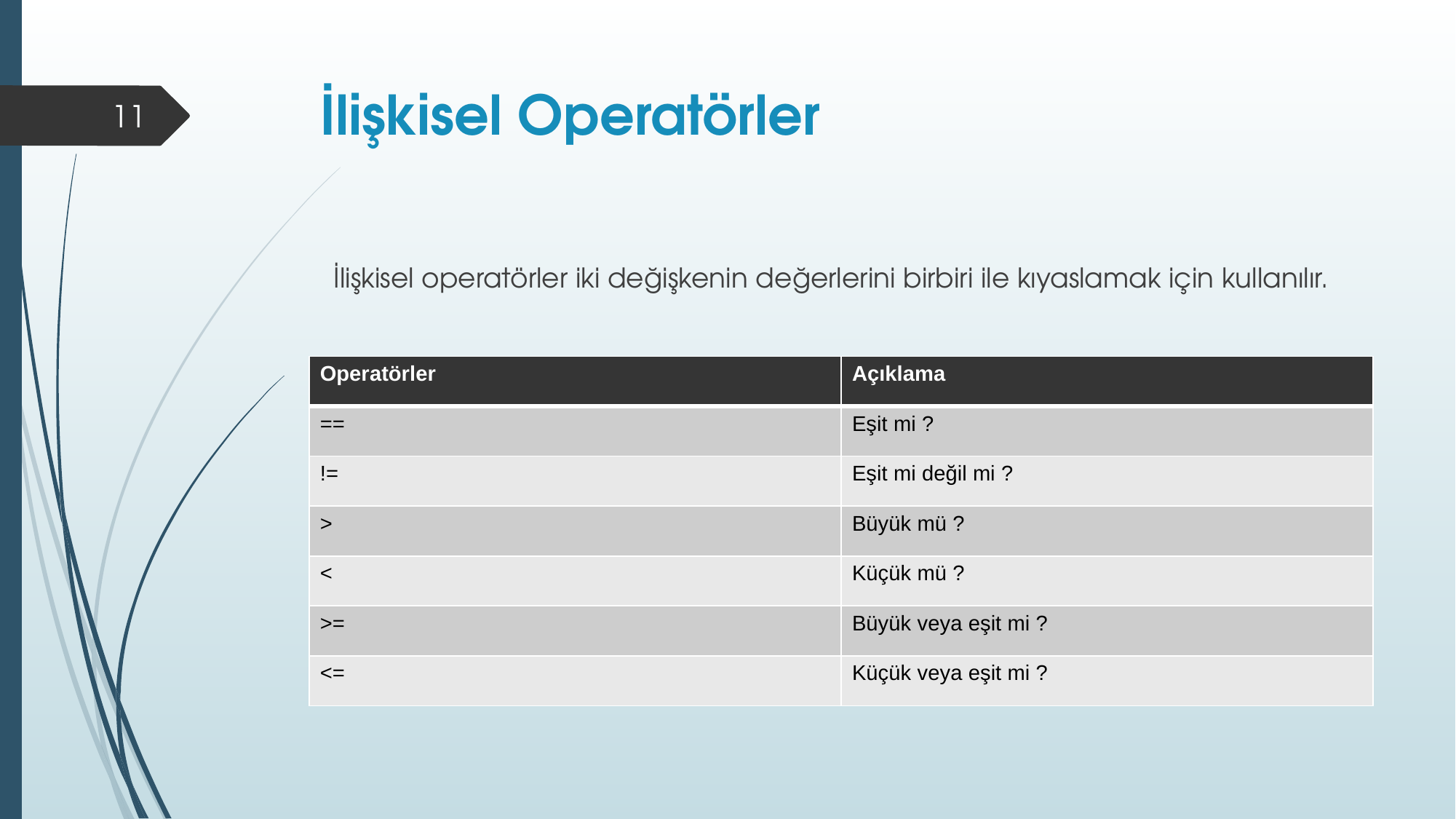

# İlişkisel Operatörler
11
İlişkisel operatörler iki değişkenin değerlerini birbiri ile kıyaslamak için kullanılır.
| Operatörler | Açıklama |
| --- | --- |
| == | Eşit mi ? |
| != | Eşit mi değil mi ? |
| > | Büyük mü ? |
| < | Küçük mü ? |
| >= | Büyük veya eşit mi ? |
| <= | Küçük veya eşit mi ? |